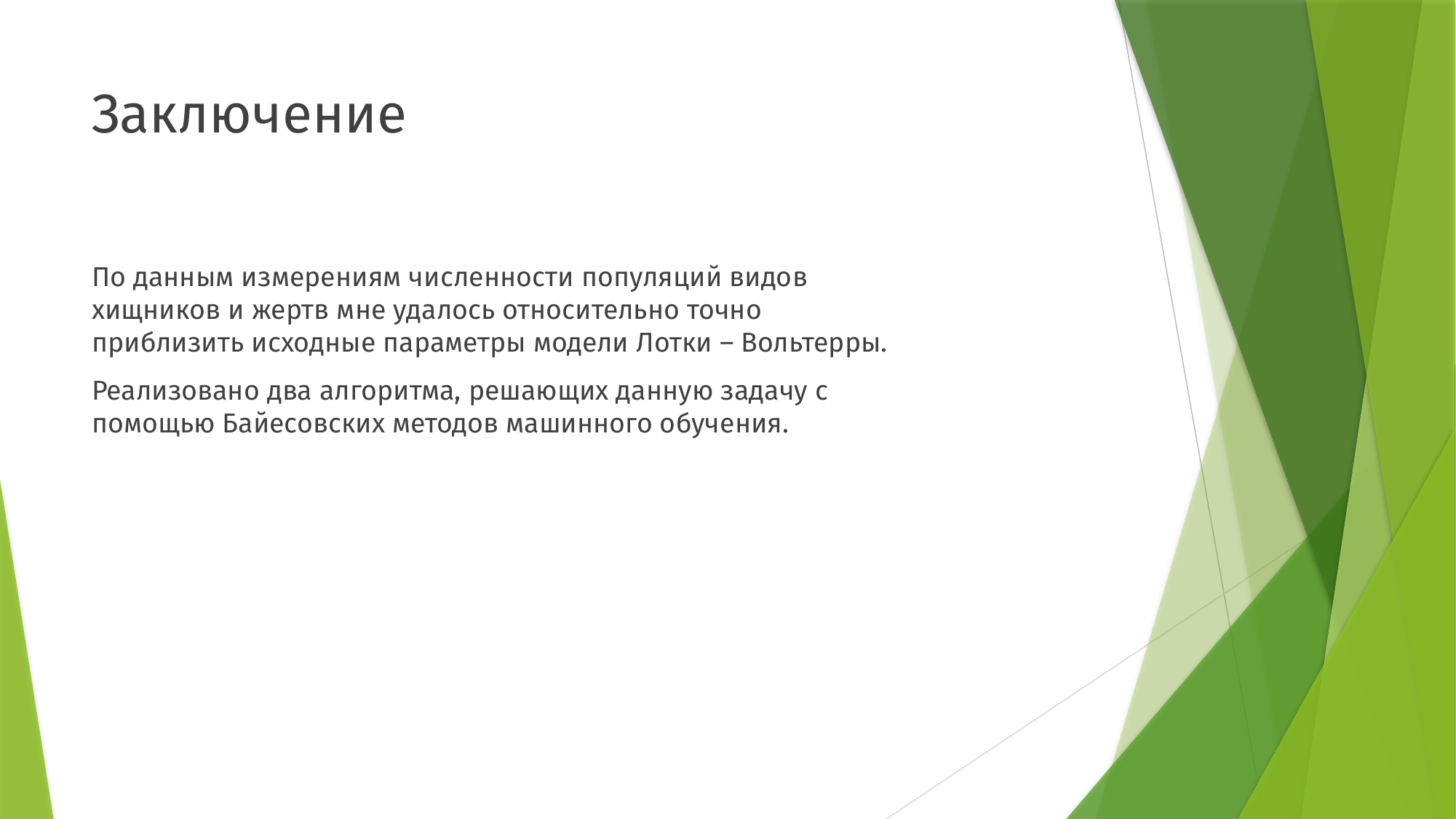

# Заключение
По данным измерениям численности популяций видов хищников и жертв мне удалось относительно точно приблизить исходные параметры модели Лотки – Вольтерры.
Реализовано два алгоритма, решающих данную задачу с помощью Байесовских методов машинного обучения.